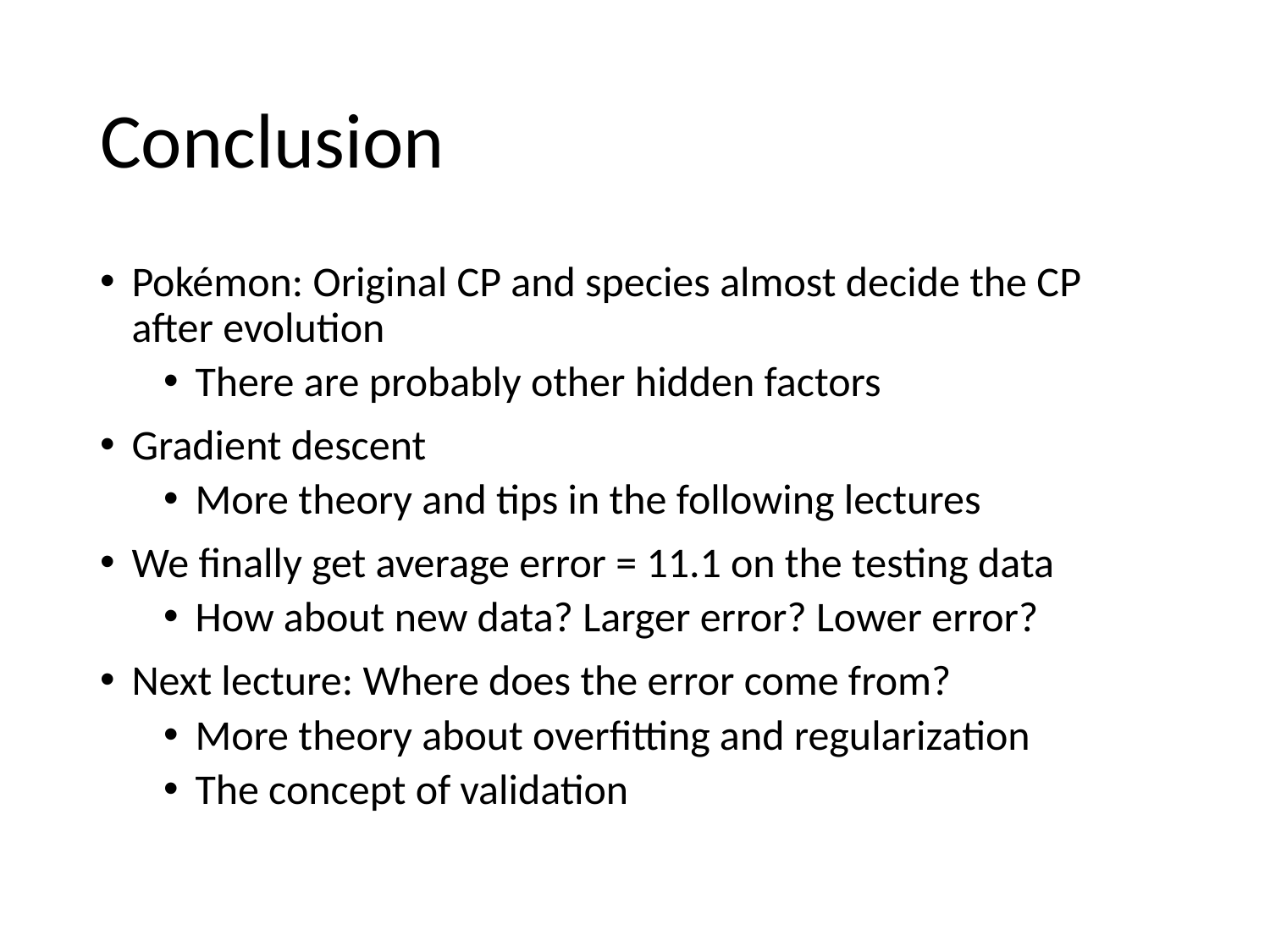

# Conclusion
Pokémon: Original CP and species almost decide the CP after evolution
There are probably other hidden factors
Gradient descent
More theory and tips in the following lectures
We finally get average error = 11.1 on the testing data
How about new data? Larger error? Lower error?
Next lecture: Where does the error come from?
More theory about overfitting and regularization
The concept of validation